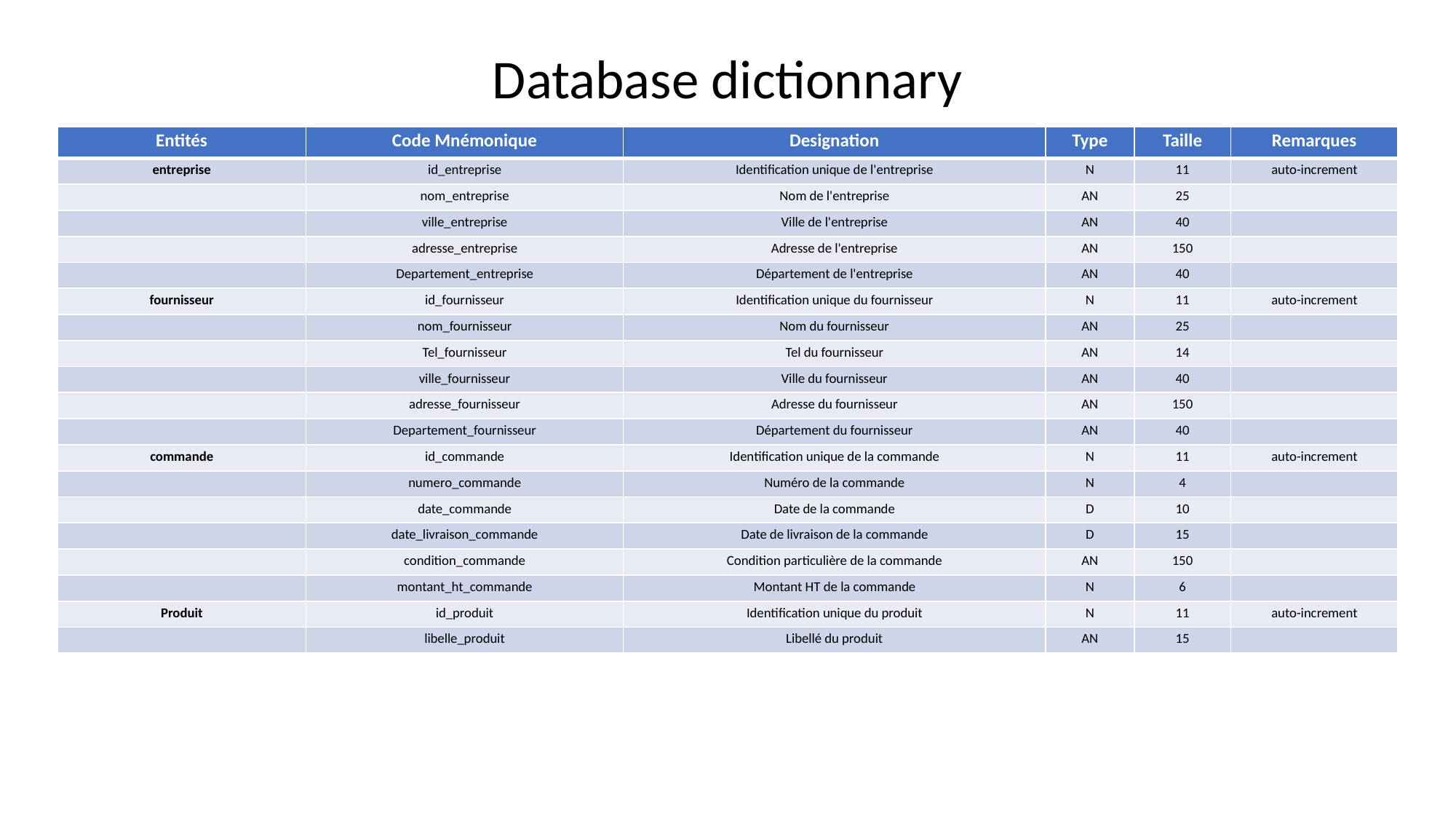

# Database dictionnary
| Entités | Code Mnémonique | Designation | Type | Taille | Remarques |
| --- | --- | --- | --- | --- | --- |
| entreprise | id\_entreprise | Identification unique de l'entreprise | N | 11 | auto-increment |
|  | nom\_entreprise | Nom de l'entreprise | AN | 25 |  |
|  | ville\_entreprise | Ville de l'entreprise | AN | 40 |  |
|  | adresse\_entreprise | Adresse de l'entreprise | AN | 150 |  |
|  | Departement\_entreprise | Département de l'entreprise | AN | 40 |  |
| fournisseur | id\_fournisseur | Identification unique du fournisseur | N | 11 | auto-increment |
|  | nom\_fournisseur | Nom du fournisseur | AN | 25 |  |
|  | Tel\_fournisseur | Tel du fournisseur | AN | 14 |  |
|  | ville\_fournisseur | Ville du fournisseur | AN | 40 |  |
|  | adresse\_fournisseur | Adresse du fournisseur | AN | 150 |  |
|  | Departement\_fournisseur | Département du fournisseur | AN | 40 |  |
| commande | id\_commande | Identification unique de la commande | N | 11 | auto-increment |
|  | numero\_commande | Numéro de la commande | N | 4 |  |
|  | date\_commande | Date de la commande | D | 10 |  |
|  | date\_livraison\_commande | Date de livraison de la commande | D | 15 |  |
|  | condition\_commande | Condition particulière de la commande | AN | 150 |  |
|  | montant\_ht\_commande | Montant HT de la commande | N | 6 |  |
| Produit | id\_produit | Identification unique du produit | N | 11 | auto-increment |
|  | libelle\_produit | Libellé du produit | AN | 15 |  |